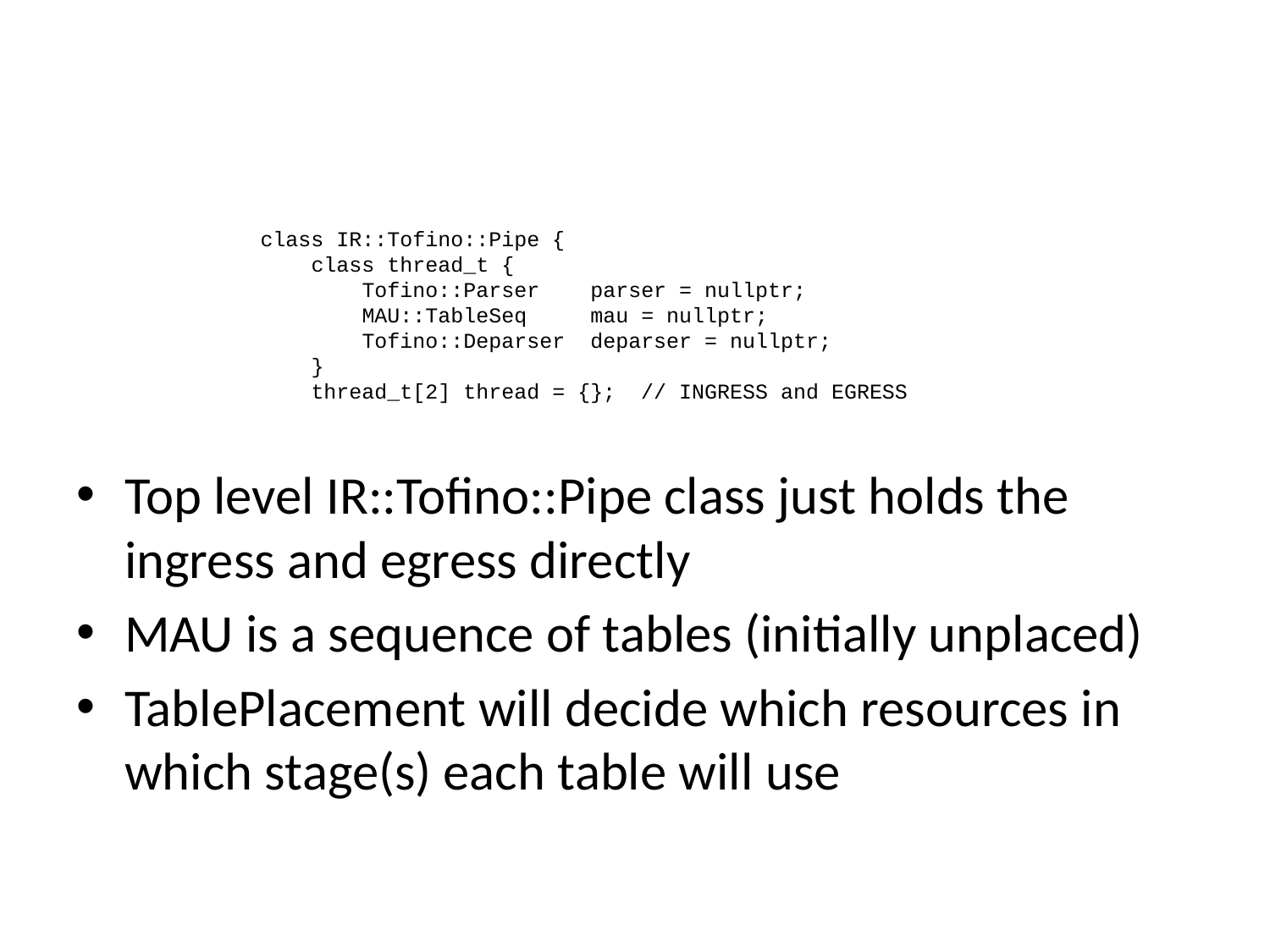

#
class IR::Tofino::Pipe {
    class thread_t {
        Tofino::Parser    parser = nullptr;
        MAU::TableSeq     mau = nullptr;
        Tofino::Deparser  deparser = nullptr;
    }
    thread_t[2] thread = {};  // INGRESS and EGRESS

Top level IR::Tofino::Pipe class just holds the ingress and egress directly
MAU is a sequence of tables (initially unplaced)
TablePlacement will decide which resources in which stage(s) each table will use